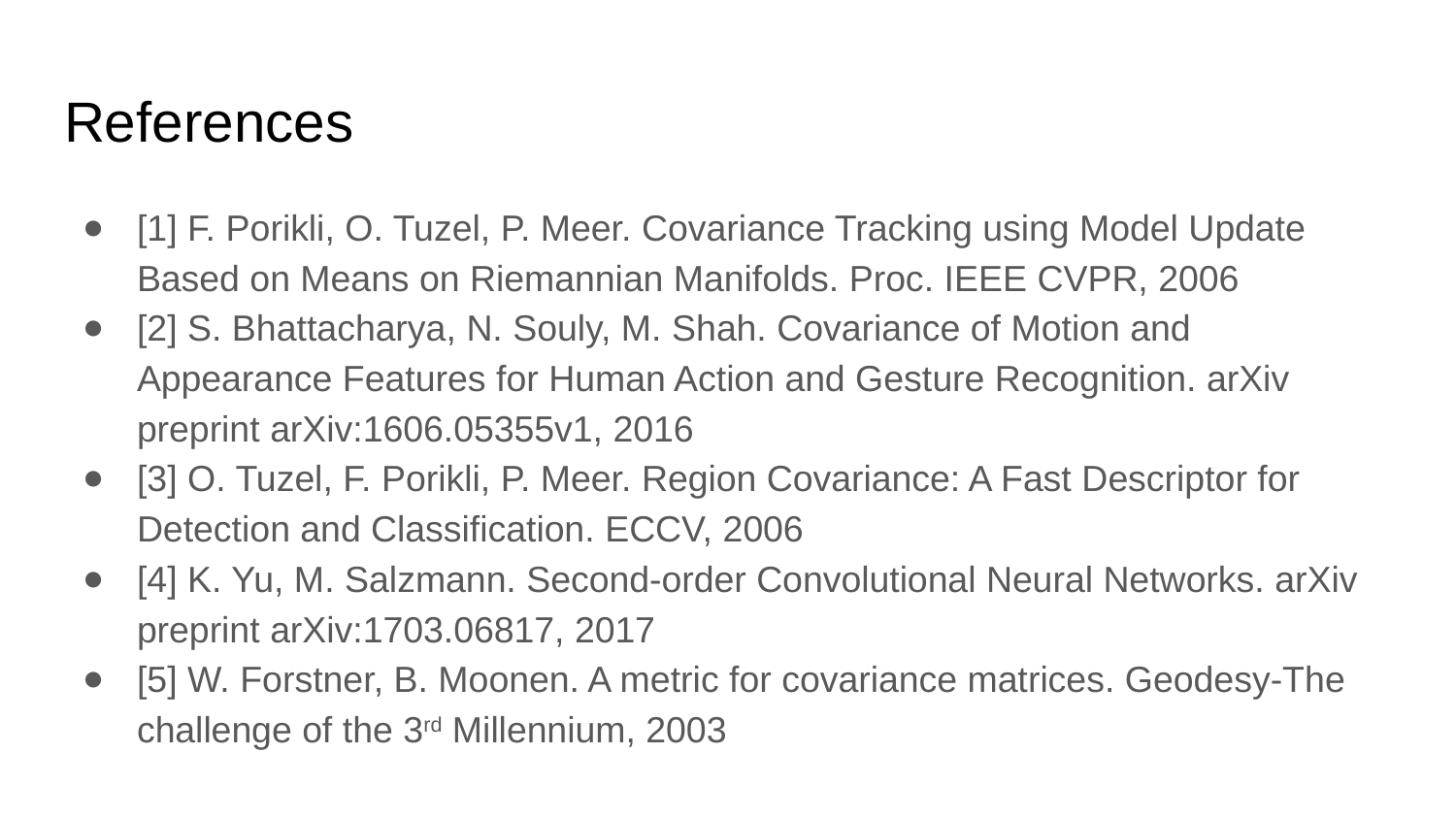

# References
[1] F. Porikli, O. Tuzel, P. Meer. Covariance Tracking using Model Update Based on Means on Riemannian Manifolds. Proc. IEEE CVPR, 2006
[2] S. Bhattacharya, N. Souly, M. Shah. Covariance of Motion and Appearance Features for Human Action and Gesture Recognition. arXiv preprint arXiv:1606.05355v1, 2016
[3] O. Tuzel, F. Porikli, P. Meer. Region Covariance: A Fast Descriptor for Detection and Classification. ECCV, 2006
[4] K. Yu, M. Salzmann. Second-order Convolutional Neural Networks. arXiv preprint arXiv:1703.06817, 2017
[5] W. Forstner, B. Moonen. A metric for covariance matrices. Geodesy-The challenge of the 3rd Millennium, 2003